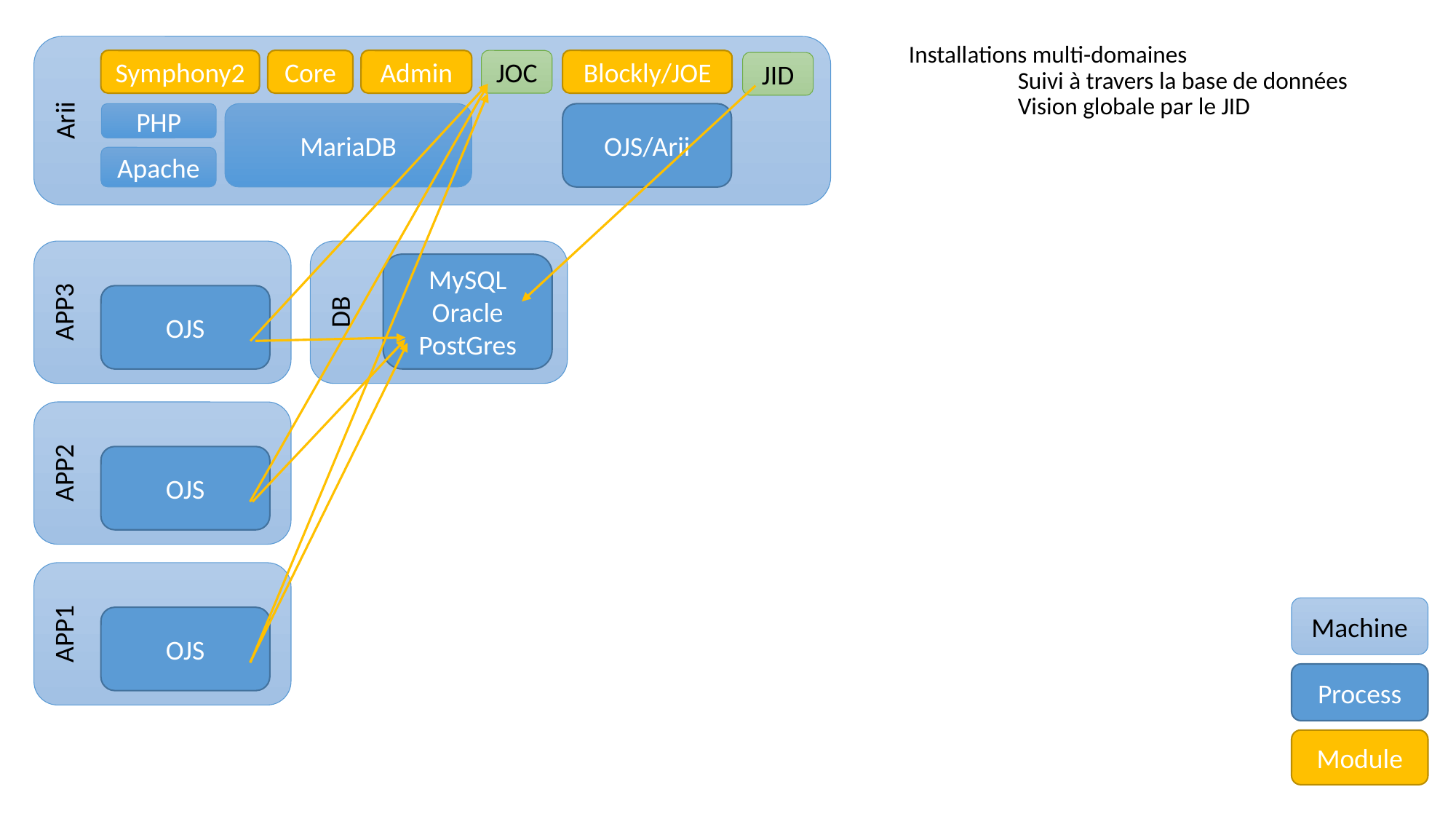

# Installations multi-domaines Suivi à travers la base de données Vision globale par le JID
Arii
Symphony2
Core
Admin
JOC
Blockly/JOE
JID
PHP
MariaDB
OJS/Arii
Apache
APP3
DB
MySQL
Oracle
PostGres
OJS
APP2
OJS
APP1
Machine
Process
Module
OJS